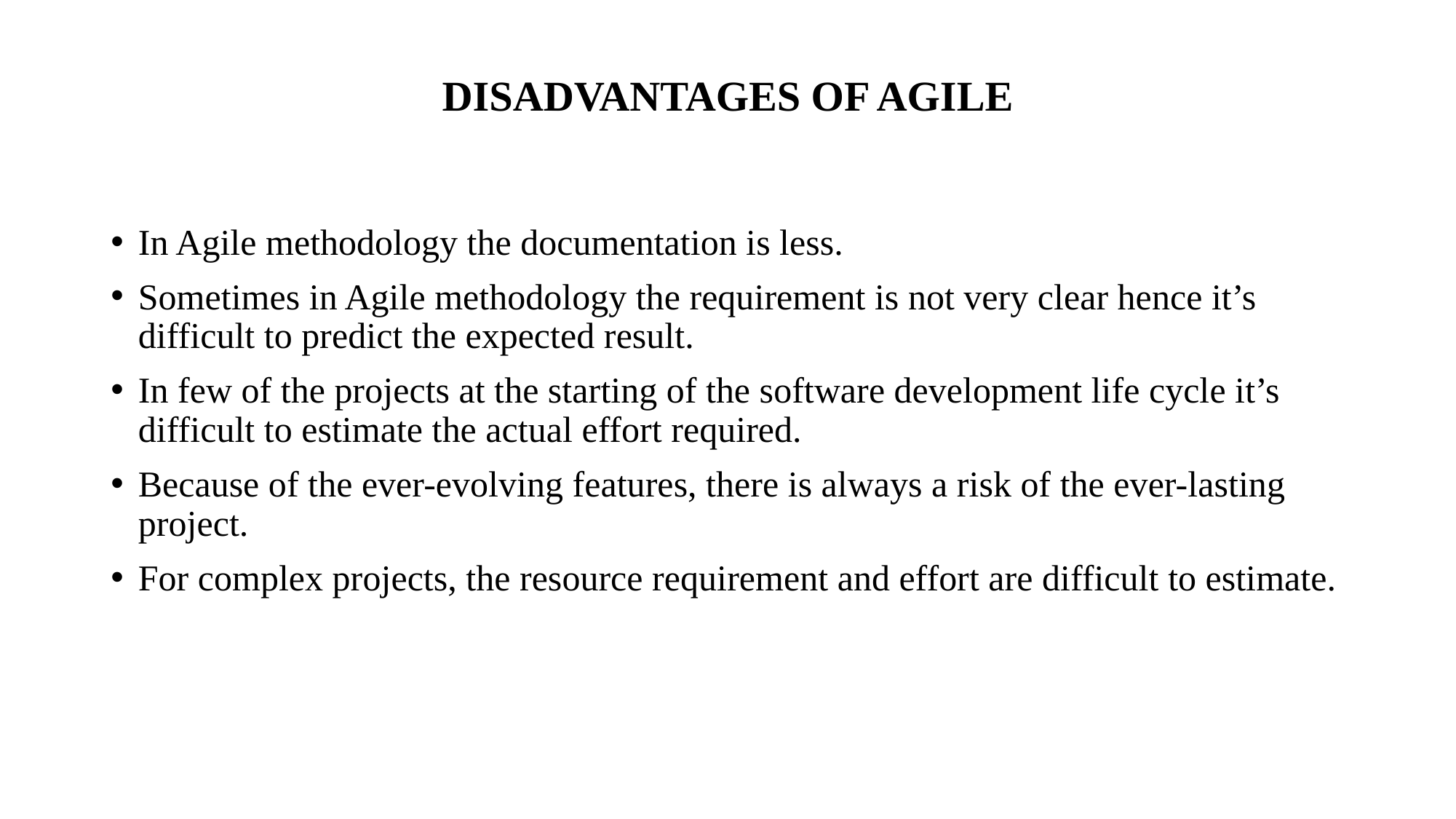

# DISADVANTAGES OF AGILE
In Agile methodology the documentation is less.
Sometimes in Agile methodology the requirement is not very clear hence it’s difficult to predict the expected result.
In few of the projects at the starting of the software development life cycle it’s difficult to estimate the actual effort required.
Because of the ever-evolving features, there is always a risk of the ever-lasting project.
For complex projects, the resource requirement and effort are difficult to estimate.